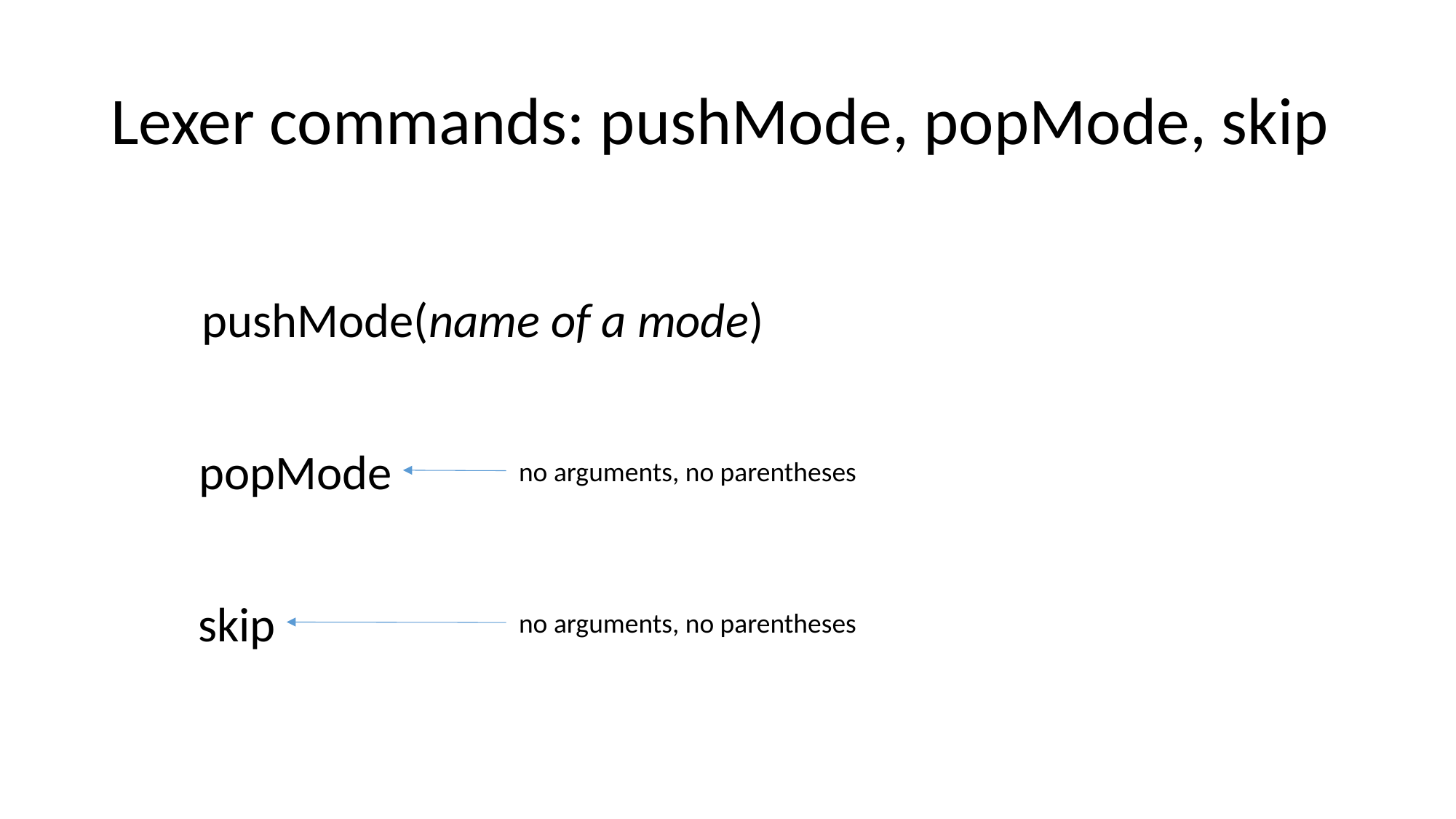

# Lexer commands: pushMode, popMode, skip
pushMode(name of a mode)
popMode
no arguments, no parentheses
skip
no arguments, no parentheses